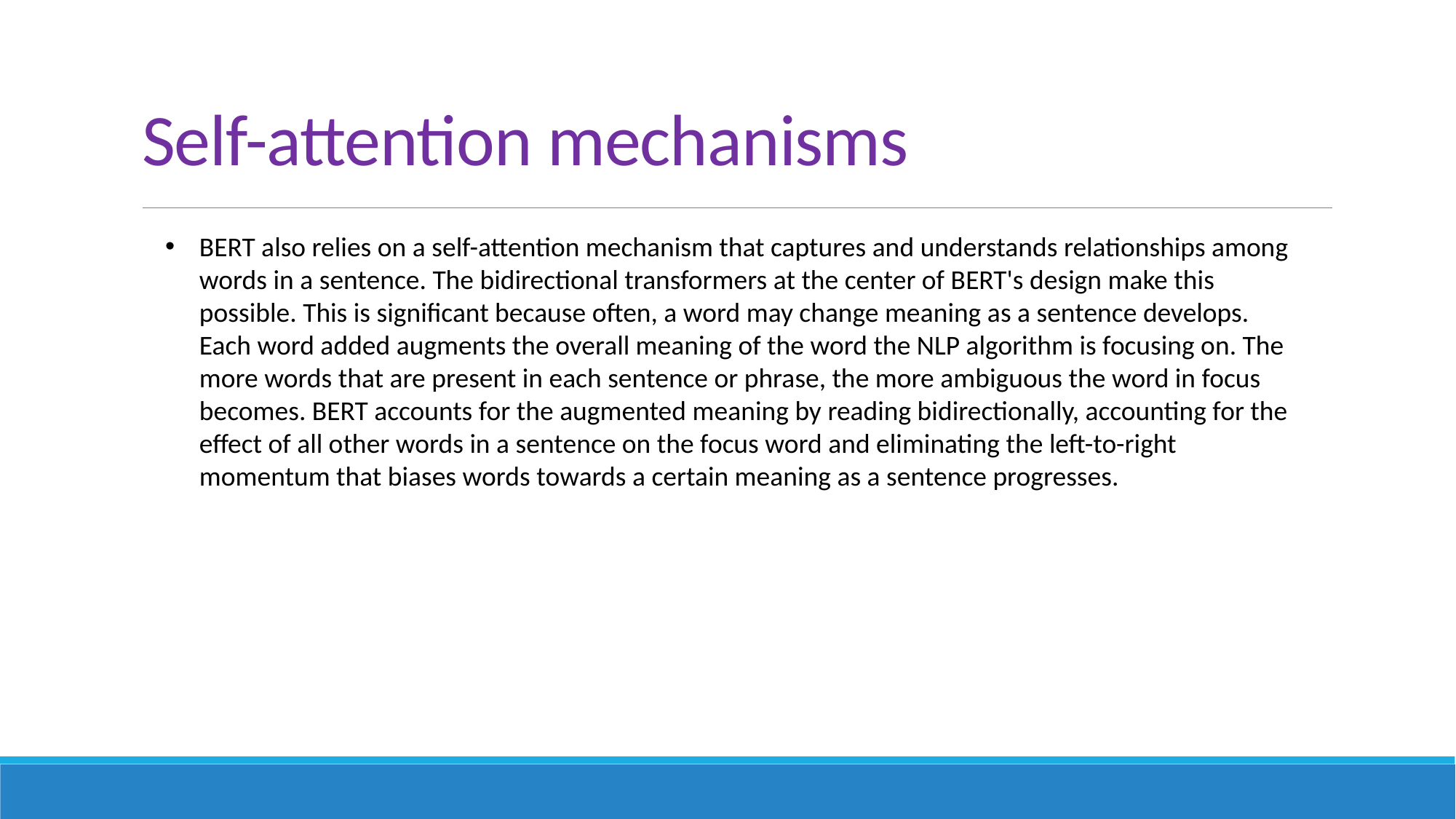

# Self-attention mechanisms
BERT also relies on a self-attention mechanism that captures and understands relationships among words in a sentence. The bidirectional transformers at the center of BERT's design make this possible. This is significant because often, a word may change meaning as a sentence develops. Each word added augments the overall meaning of the word the NLP algorithm is focusing on. The more words that are present in each sentence or phrase, the more ambiguous the word in focus becomes. BERT accounts for the augmented meaning by reading bidirectionally, accounting for the effect of all other words in a sentence on the focus word and eliminating the left-to-right momentum that biases words towards a certain meaning as a sentence progresses.